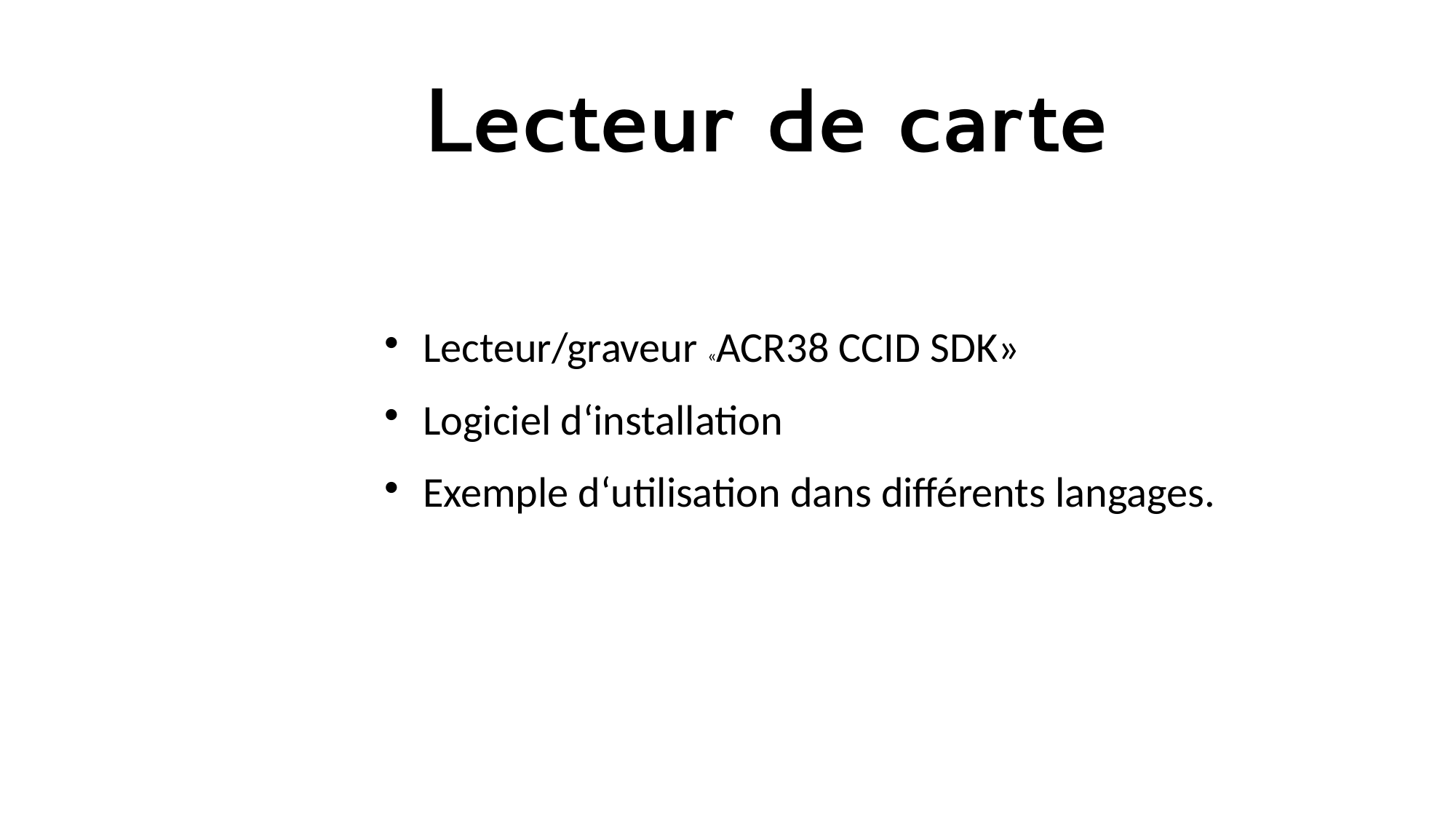

Lecteur de carte
Lecteur/graveur «ACR38 CCID SDK»
Logiciel d‘installation
Exemple d‘utilisation dans différents langages.